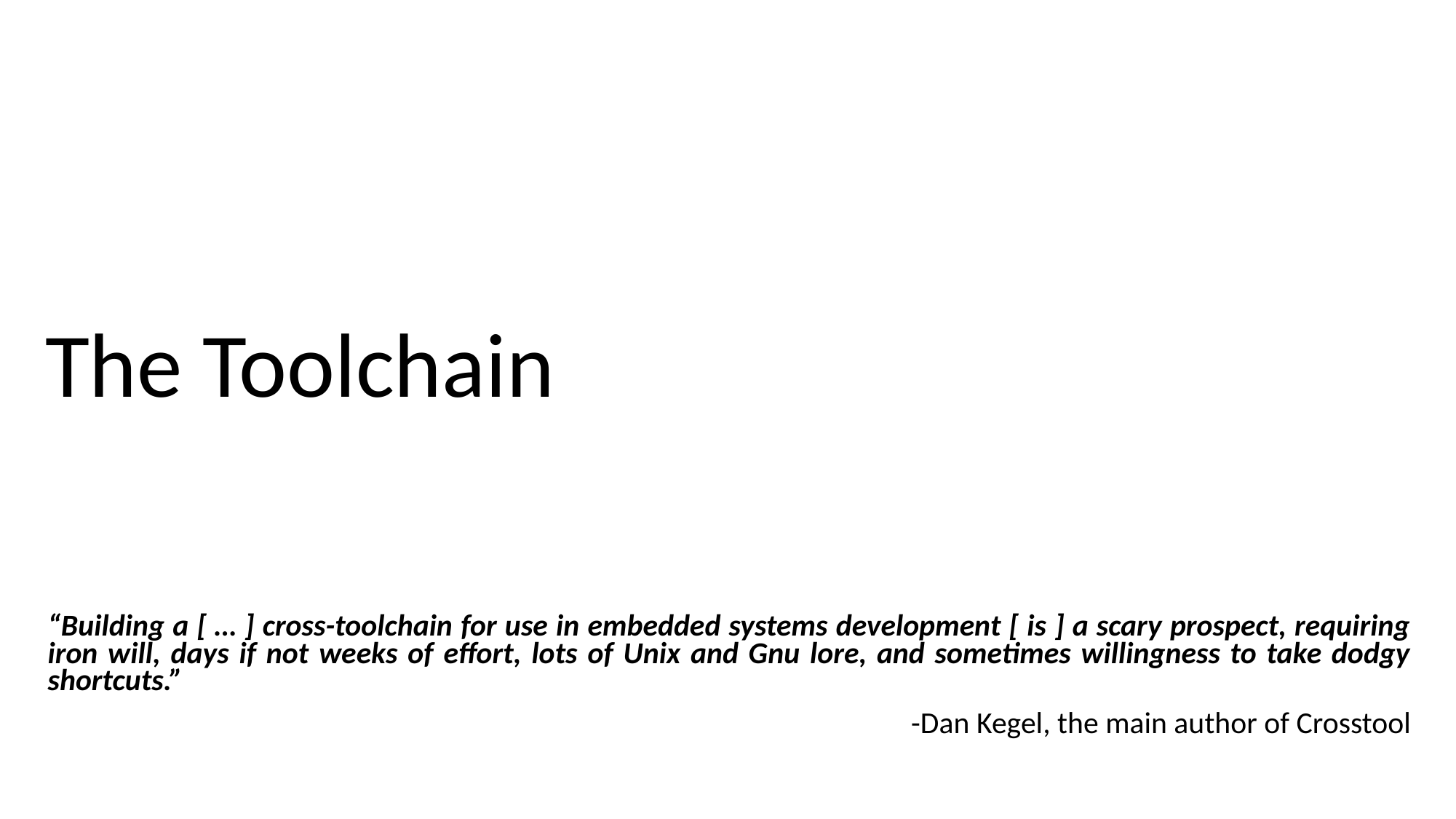

# The Toolchain
“Building a [ … ] cross-toolchain for use in embedded systems development [ is ] a scary prospect, requiring iron will, days if not weeks of effort, lots of Unix and Gnu lore, and sometimes willingness to take dodgy shortcuts.”
-Dan Kegel, the main author of Crosstool